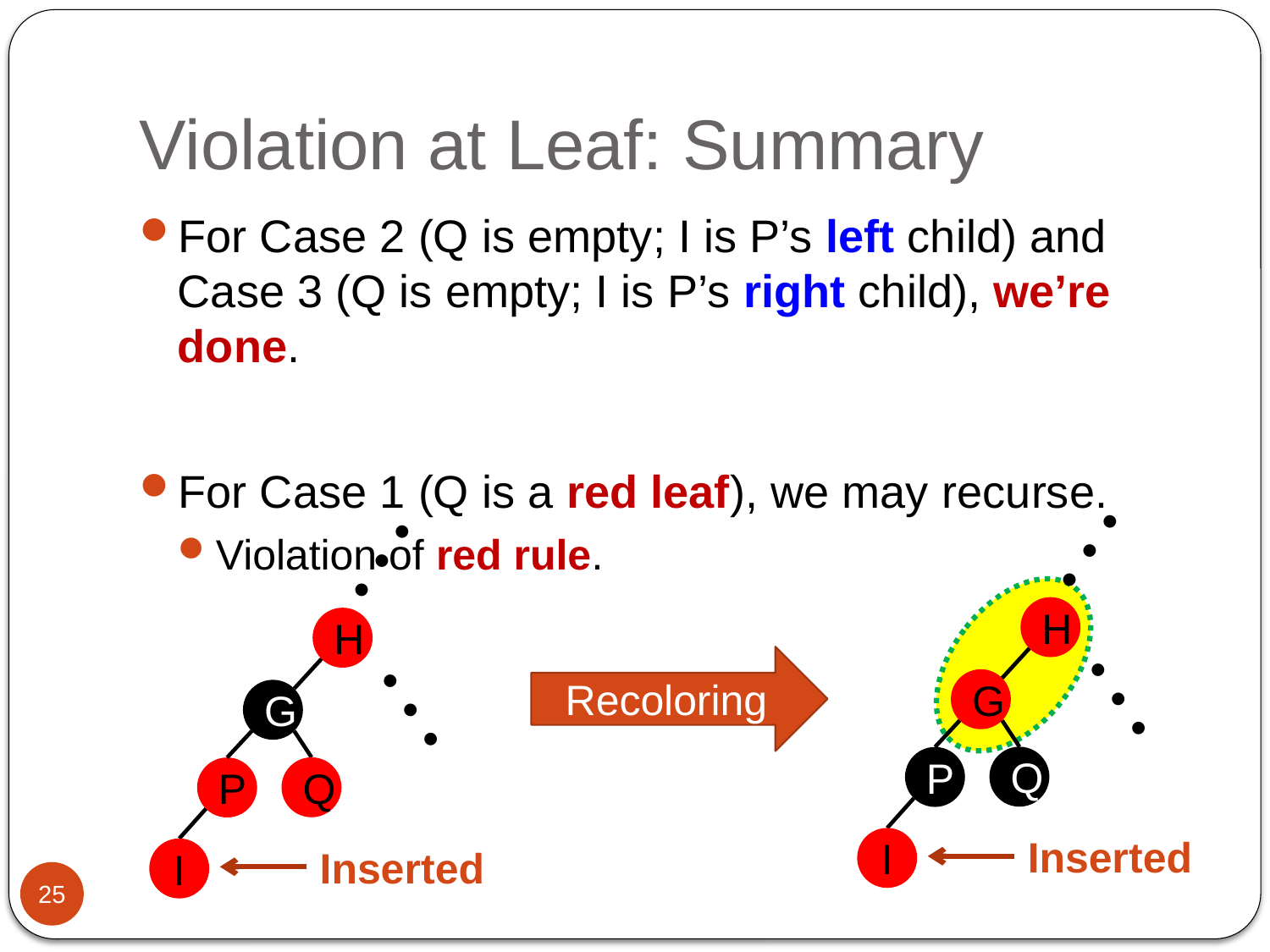

# Violation at Leaf: Summary
For Case 2 (Q is empty; I is P’s left child) and Case 3 (Q is empty; I is P’s right child), we’re done.

For Case 1 (Q is a red leaf), we may recurse.
Violation of red rule.

…
H
…
G
Q
P
Inserted
I
…
H
…
G
Q
P
Inserted
I

Recoloring
25